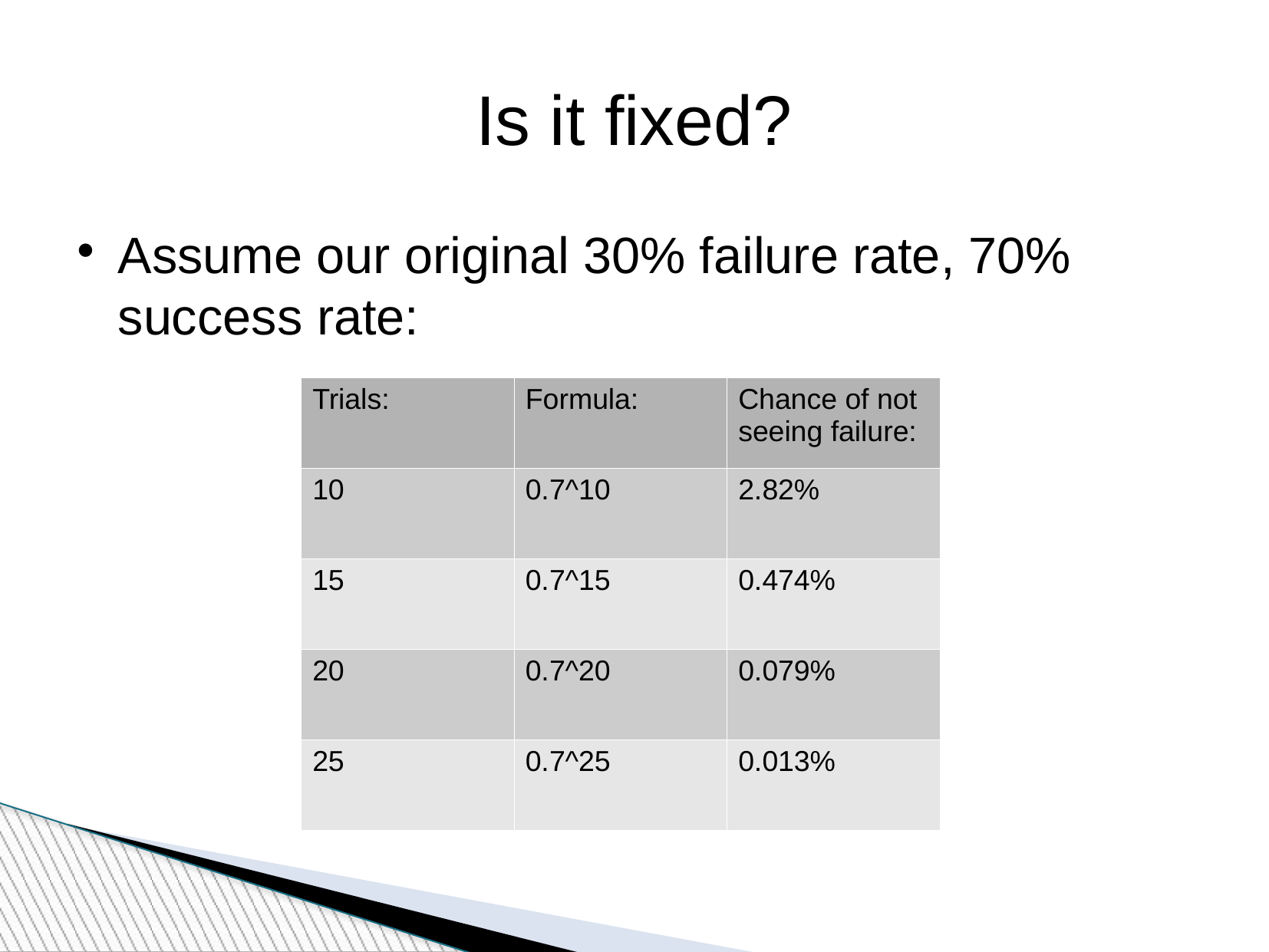

Is it fixed?
Assume our original 30% failure rate, 70% success rate:

| Trials: | Formula: | Chance of not seeing failure: |
| --- | --- | --- |
| 10 | 0.7^10 | 2.82% |
| 15 | 0.7^15 | 0.474% |
| 20 | 0.7^20 | 0.079% |
| 25 | 0.7^25 | 0.013% |